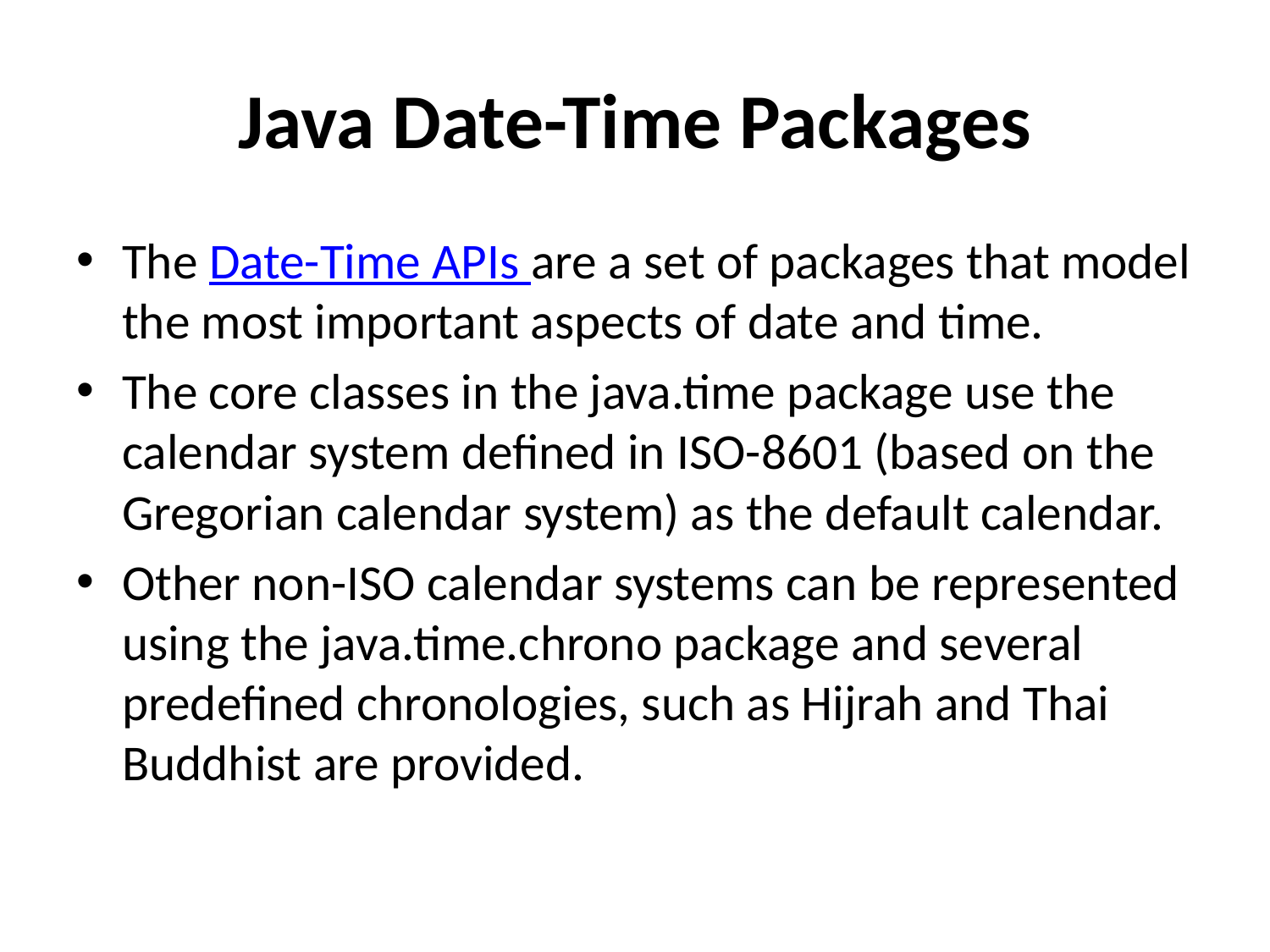

# Java Date-Time Packages
The Date-Time APIs are a set of packages that model the most important aspects of date and time.
The core classes in the java.time package use the calendar system defined in ISO-8601 (based on the Gregorian calendar system) as the default calendar.
Other non-ISO calendar systems can be represented using the java.time.chrono package and several predefined chronologies, such as Hijrah and Thai Buddhist are provided.